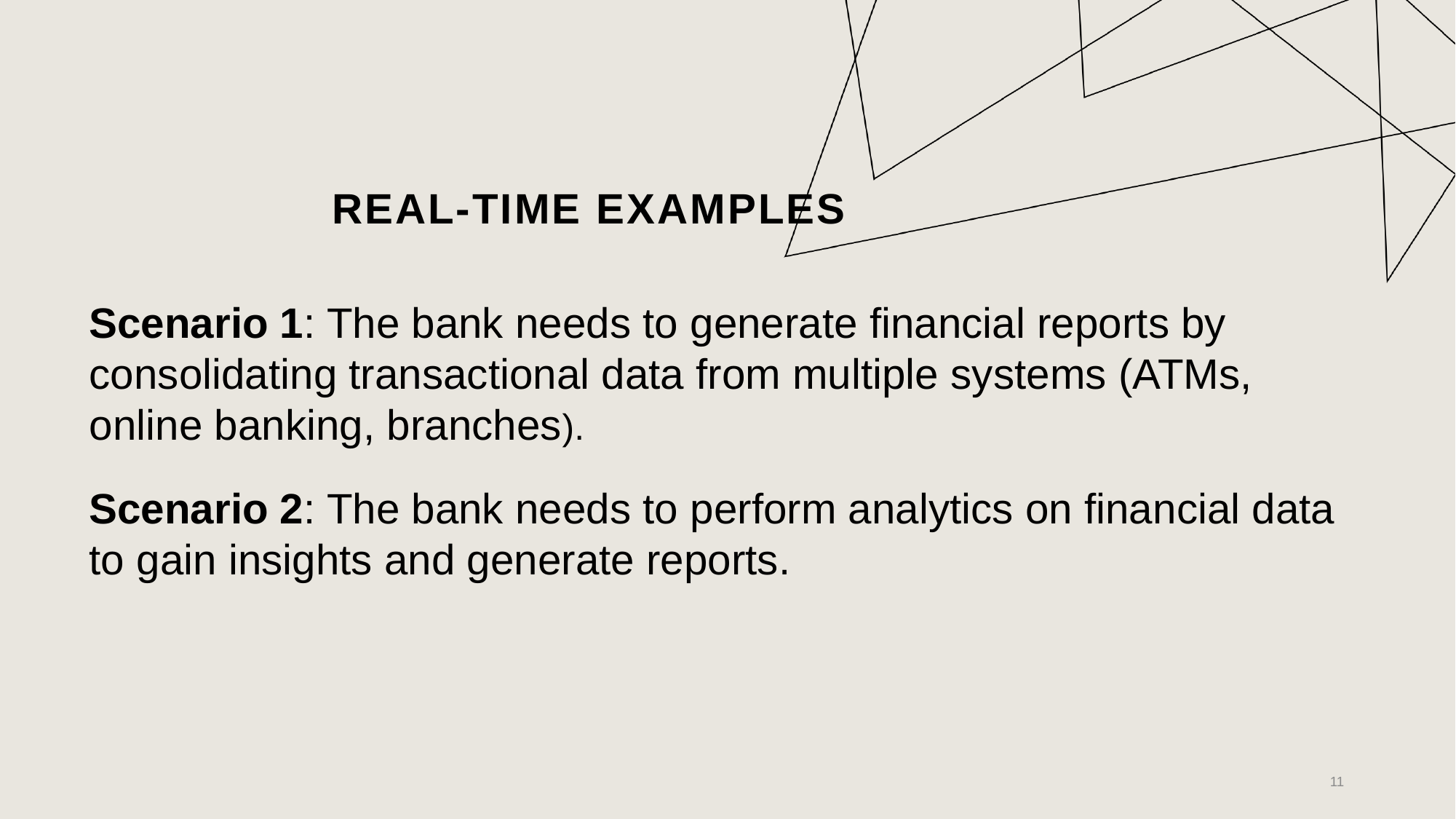

Real-time examples
Scenario 1: The bank needs to generate financial reports by consolidating transactional data from multiple systems (ATMs, online banking, branches).

Scenario 2: The bank needs to perform analytics on financial data to gain insights and generate reports.
11